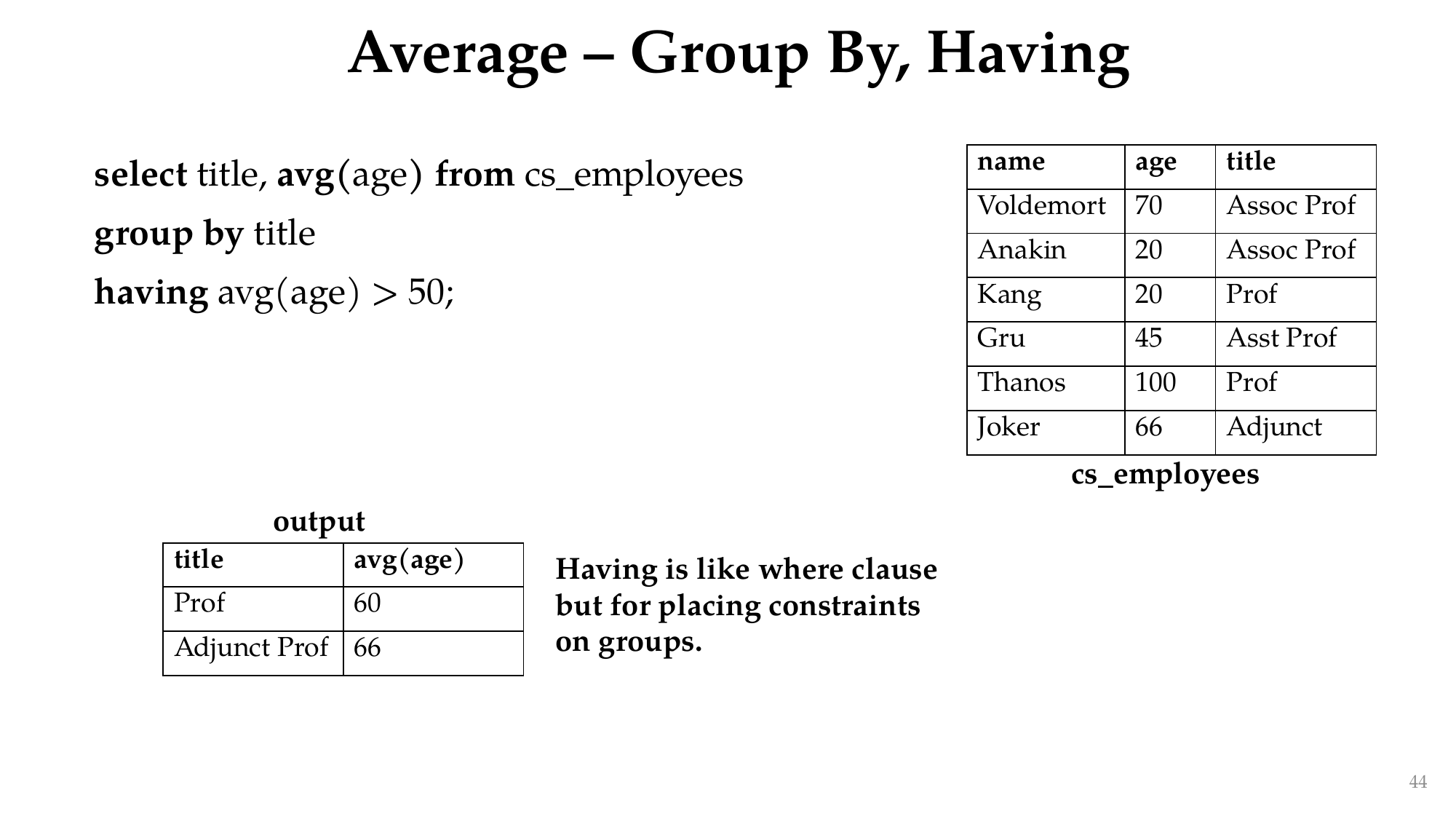

# Average – Group By, Having
select title, avg(age) from cs_employees
group by title
having avg(age) > 50;
| name | age | title |
| --- | --- | --- |
| Voldemort | 70 | Assoc Prof |
| Anakin | 20 | Assoc Prof |
| Kang | 20 | Prof |
| Gru | 45 | Asst Prof |
| Thanos | 100 | Prof |
| Joker | 66 | Adjunct |
cs_employees
output
| title | avg(age) |
| --- | --- |
| Prof | 60 |
| Adjunct Prof | 66 |
Having is like where clause but for placing constraints on groups.
44